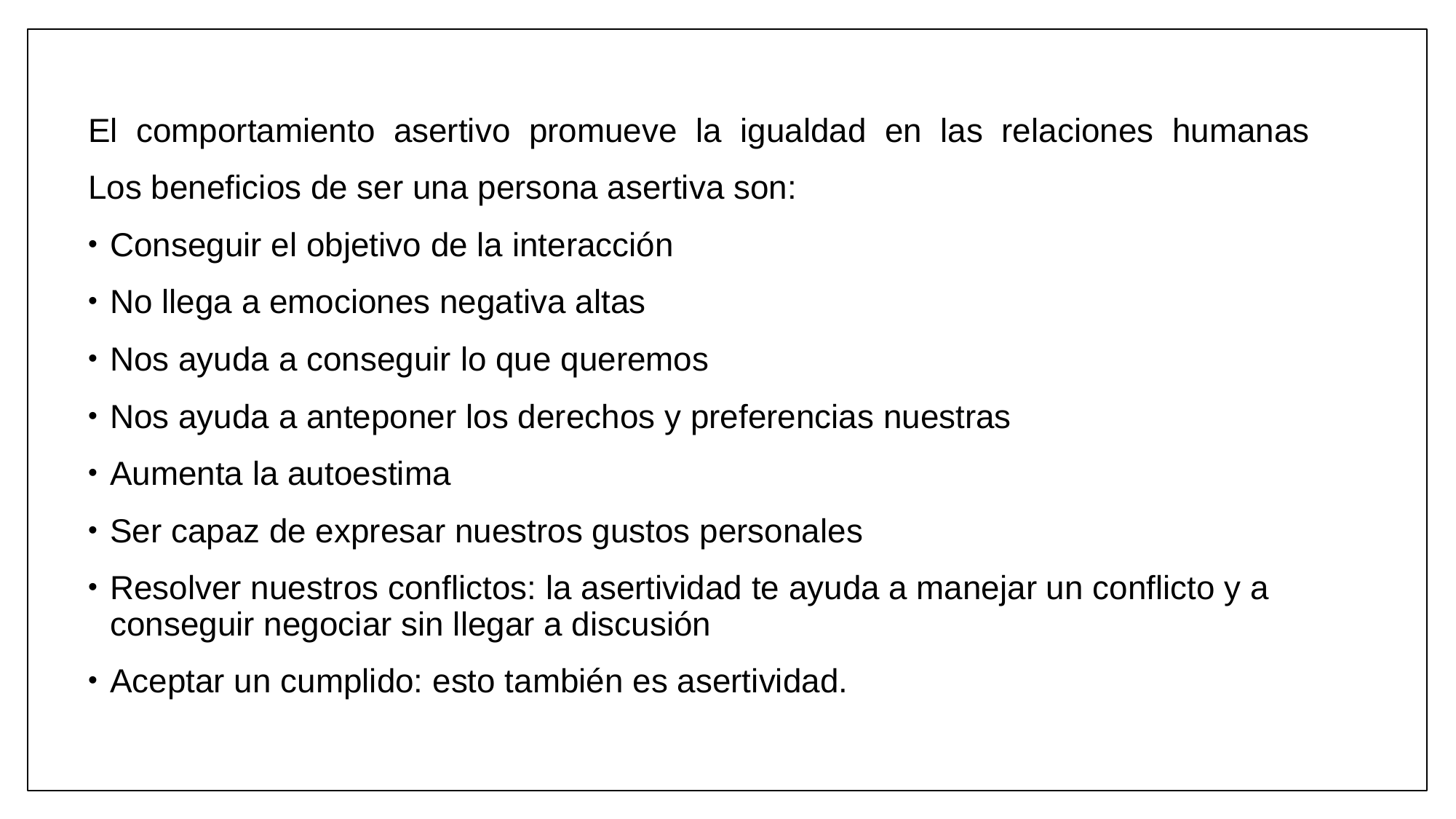

El  comportamiento  asertivo  promueve  la  igualdad  en  las  relaciones  humanas
Los beneficios de ser una persona asertiva son:
Conseguir el objetivo de la interacción
No llega a emociones negativa altas
Nos ayuda a conseguir lo que queremos
Nos ayuda a anteponer los derechos y preferencias nuestras
Aumenta la autoestima
Ser capaz de expresar nuestros gustos personales
Resolver nuestros conflictos: la asertividad te ayuda a manejar un conflicto y a conseguir negociar sin llegar a discusión
Aceptar un cumplido: esto también es asertividad.